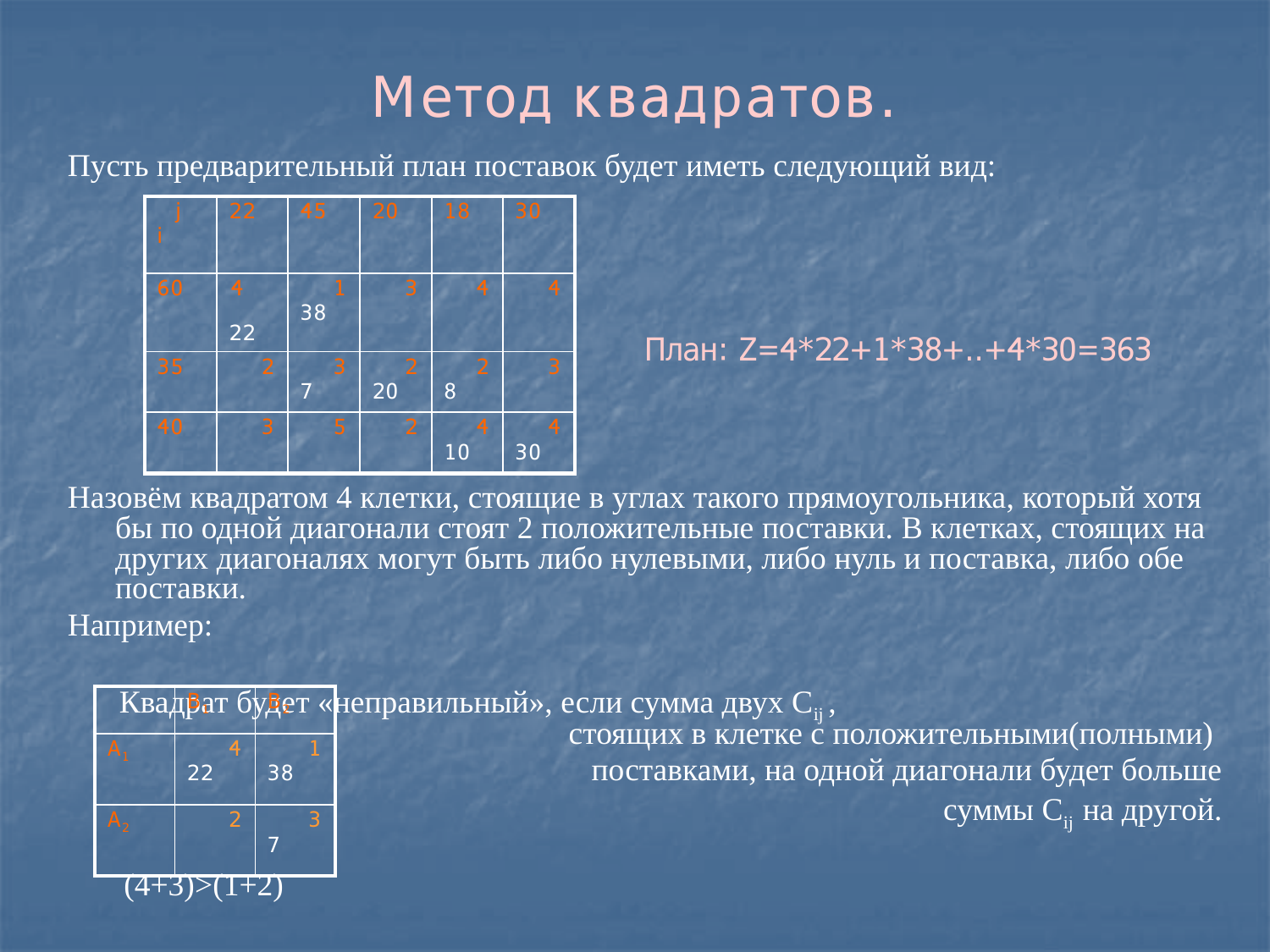

# Метод квадратов.
Пусть предварительный план поставок будет иметь следующий вид:

                                                          План: Z=4*22+1*38+..+4*30=363

Назовём квадратом 4 клетки, стоящие в углах такого прямоугольника, который хотя бы по одной диагонали стоят 2 положительные поставки. В клетках, стоящих на других диагоналях могут быть либо нулевыми, либо нуль и поставка, либо обе поставки.
Например:

      Квадрат будет «неправильный», если сумма двух Сij ,                                                                      стоящих в клетке с положительными(полными)
поставками, на одной диагонали будет больше
 суммы Сij  на другой.

       (4+3)>(1+2)
| j i | 22 | 45 | 20 | 18 | 30 |
| --- | --- | --- | --- | --- | --- |
| 60 | 4 22 | 1 38 | 3 | 4 | 4 |
| 35 | 2 | 3 7 | 2 20 | 2 8 | 3 |
| 40 | 3 | 5 | 2 | 4 10 | 4 30 |
|  | B1 | B2 |
| --- | --- | --- |
| A1 | 4 22 | 1 38 |
| A2 | 2 | 3 7 |